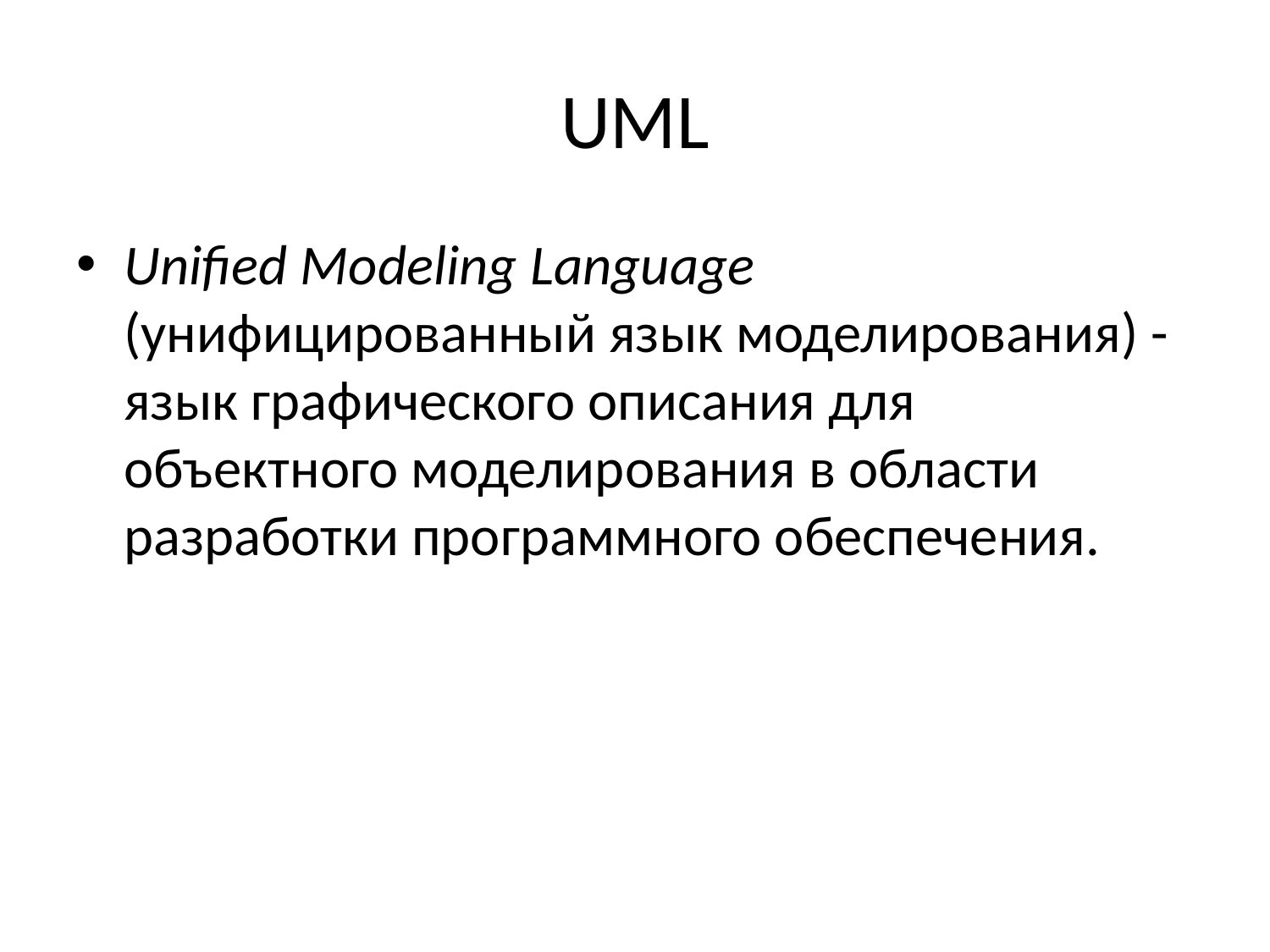

# UML
Unified Modeling Language  (унифицированный язык моделирования) - язык графического описания для объектного моделирования в области разработки программного обеспечения.